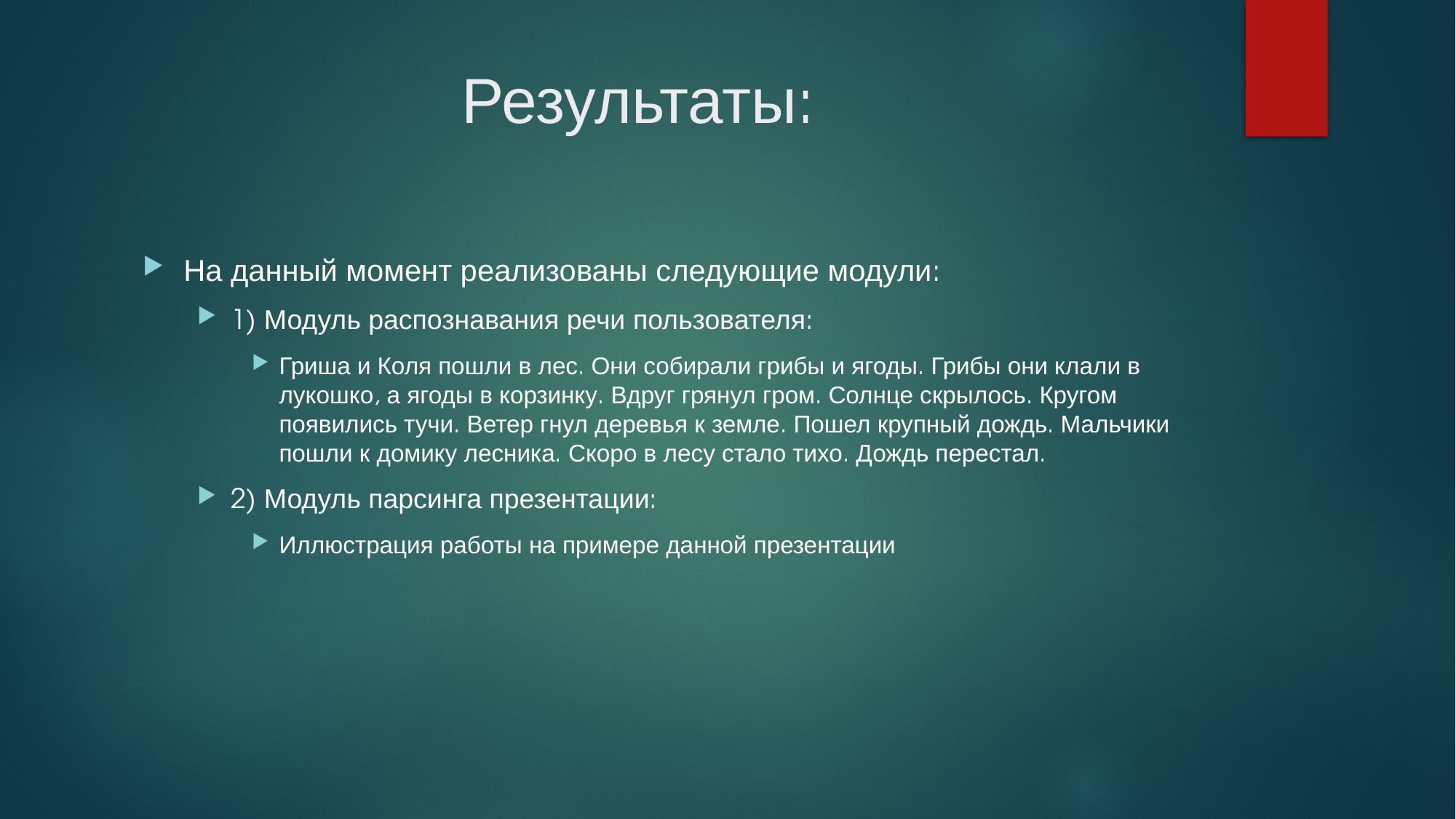

# Результаты:
На данный момент реализованы следующие модули:
1) Модуль распознавания речи пользователя:
Гриша и Коля пошли в лес. Они собирали грибы и ягоды. Грибы они клали в лукошко, а ягоды в корзинку. Вдруг грянул гром. Солнце скрылось. Кругом появились тучи. Ветер гнул деревья к земле. Пошел крупный дождь. Мальчики пошли к домику лесника. Скоро в лесу стало тихо. Дождь перестал.
2) Модуль парсинга презентации:
Иллюстрация работы на примере данной презентации